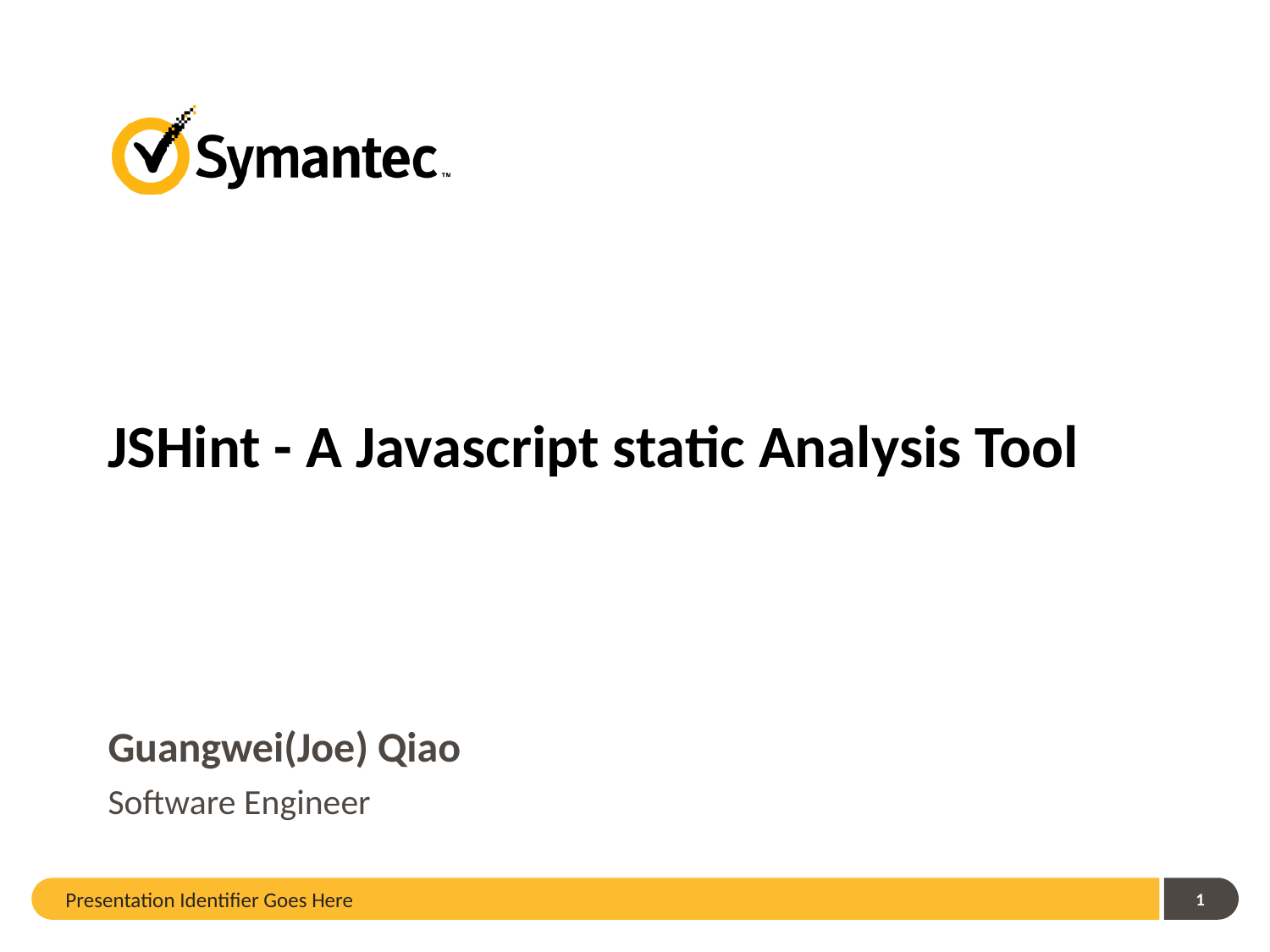

# JSHint - A Javascript static Analysis Tool
Guangwei(Joe) Qiao
Software Engineer
Presentation Identifier Goes Here
1